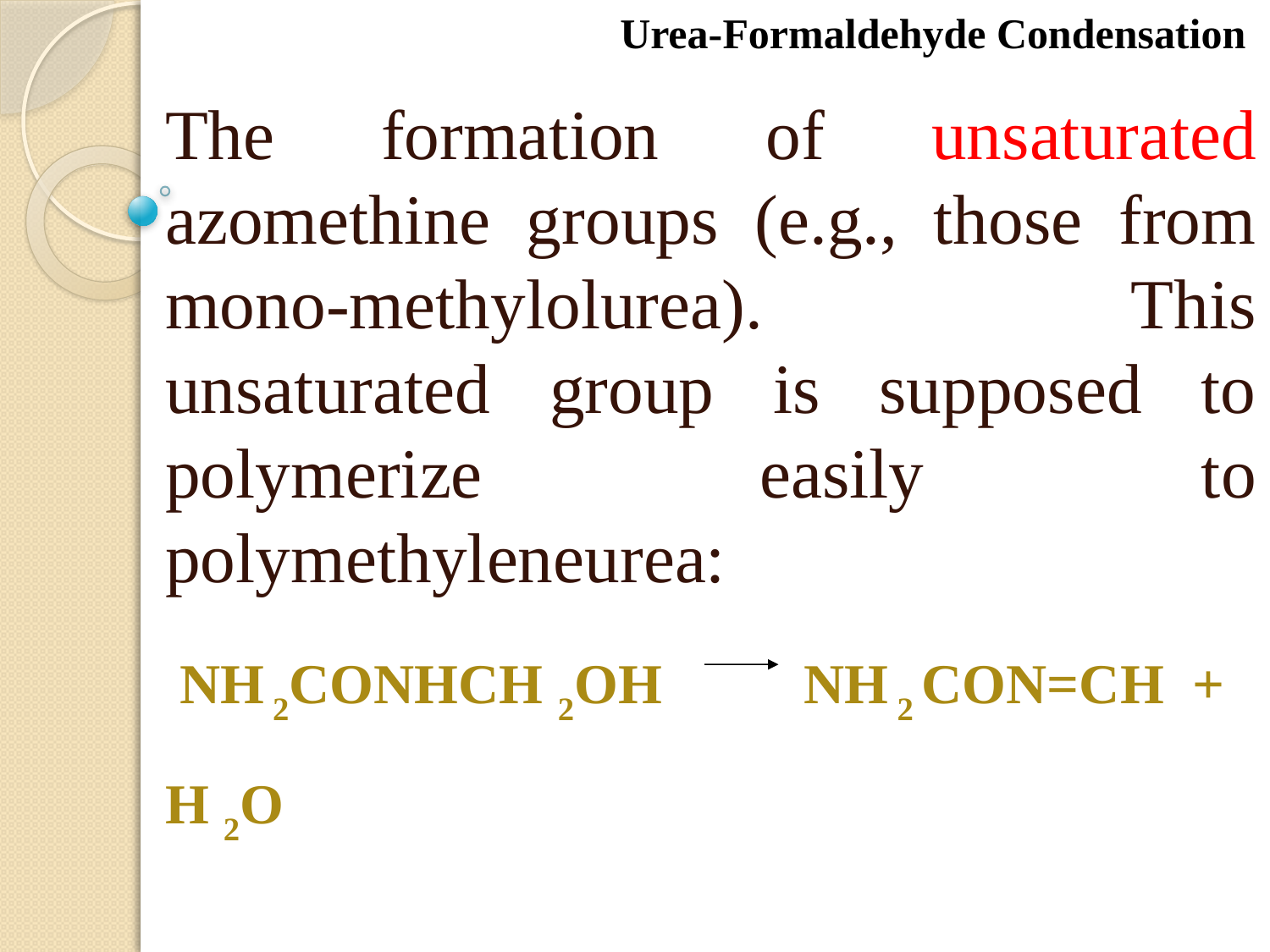

Urea-Formaldehyde Condensation
The formation of unsaturated azomethine groups (e.g., those from mono-methylolurea).  This unsaturated group is supposed to polymerize easily to polymethyleneurea:
 NH 2CONHCH 2OH          NH 2 CON=CH  + H 2O